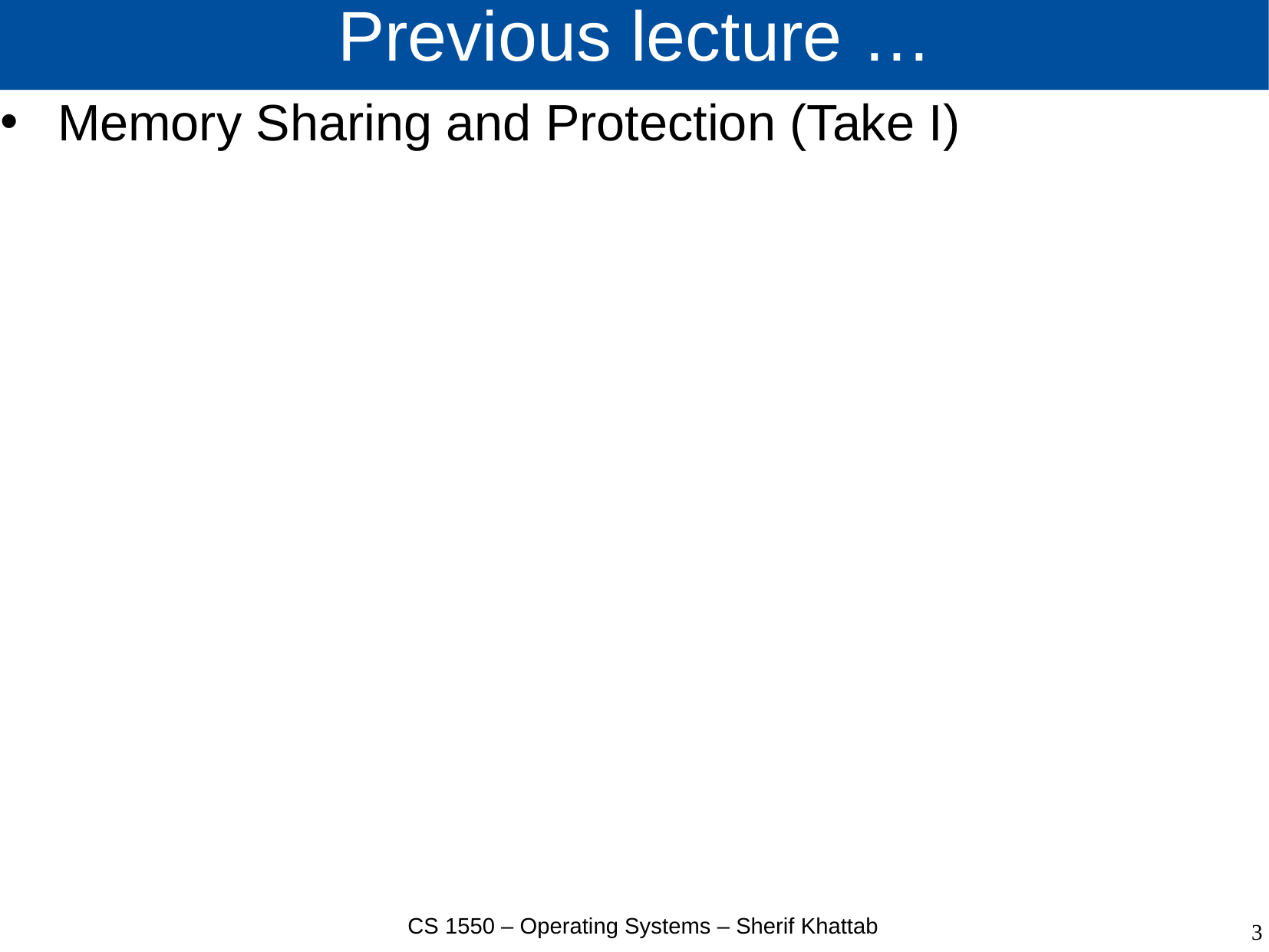

# Previous lecture …
Memory Sharing and Protection (Take I)
CS 1550 – Operating Systems – Sherif Khattab
3